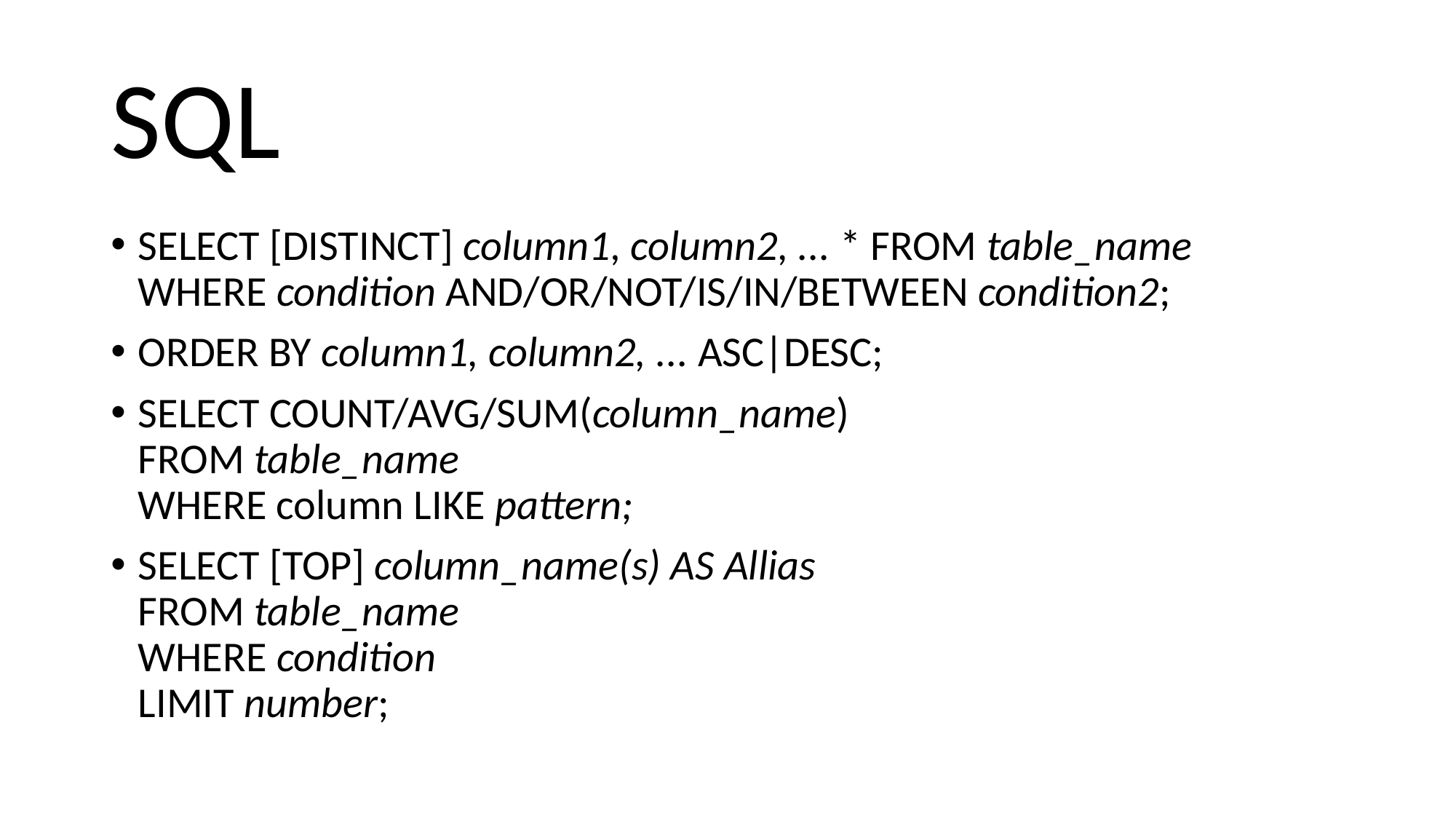

# SQL
SELECT [DISTINCT] column1, column2, ... * FROM table_name WHERE condition AND/OR/NOT/IS/IN/BETWEEN condition2;
ORDER BY column1, column2, ... ASC|DESC;
SELECT COUNT/AVG/SUM(column_name)
FROM table_name
WHERE column LIKE pattern;
SELECT [TOP] column_name(s) AS Allias
FROM table_name
WHERE condition
LIMIT number;